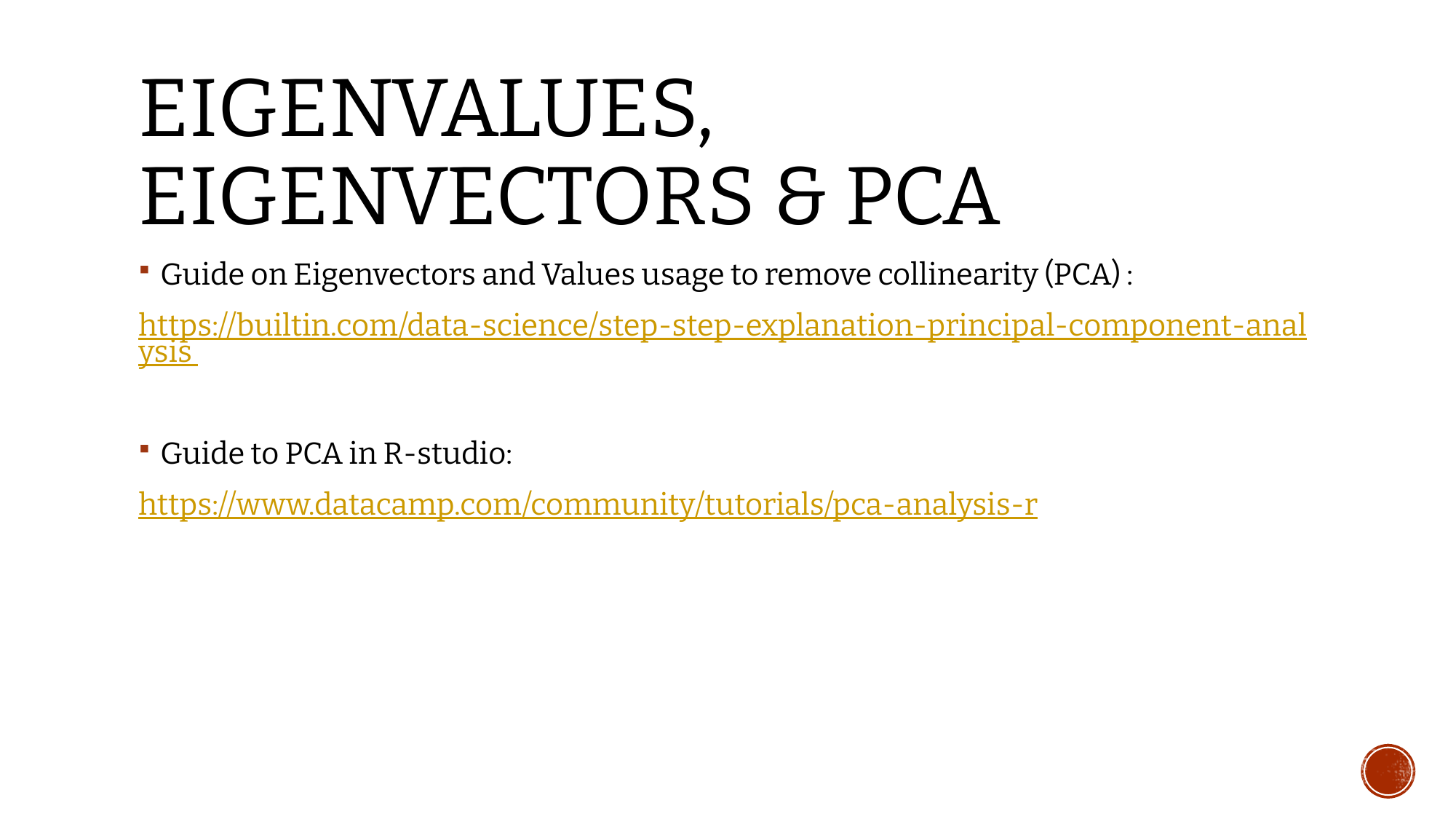

# Eigenvalues, Eigenvectors & PCA
Guide on Eigenvectors and Values usage to remove collinearity (PCA) :
https://builtin.com/data-science/step-step-explanation-principal-component-analysis

Guide to PCA in R-studio:
https://www.datacamp.com/community/tutorials/pca-analysis-r